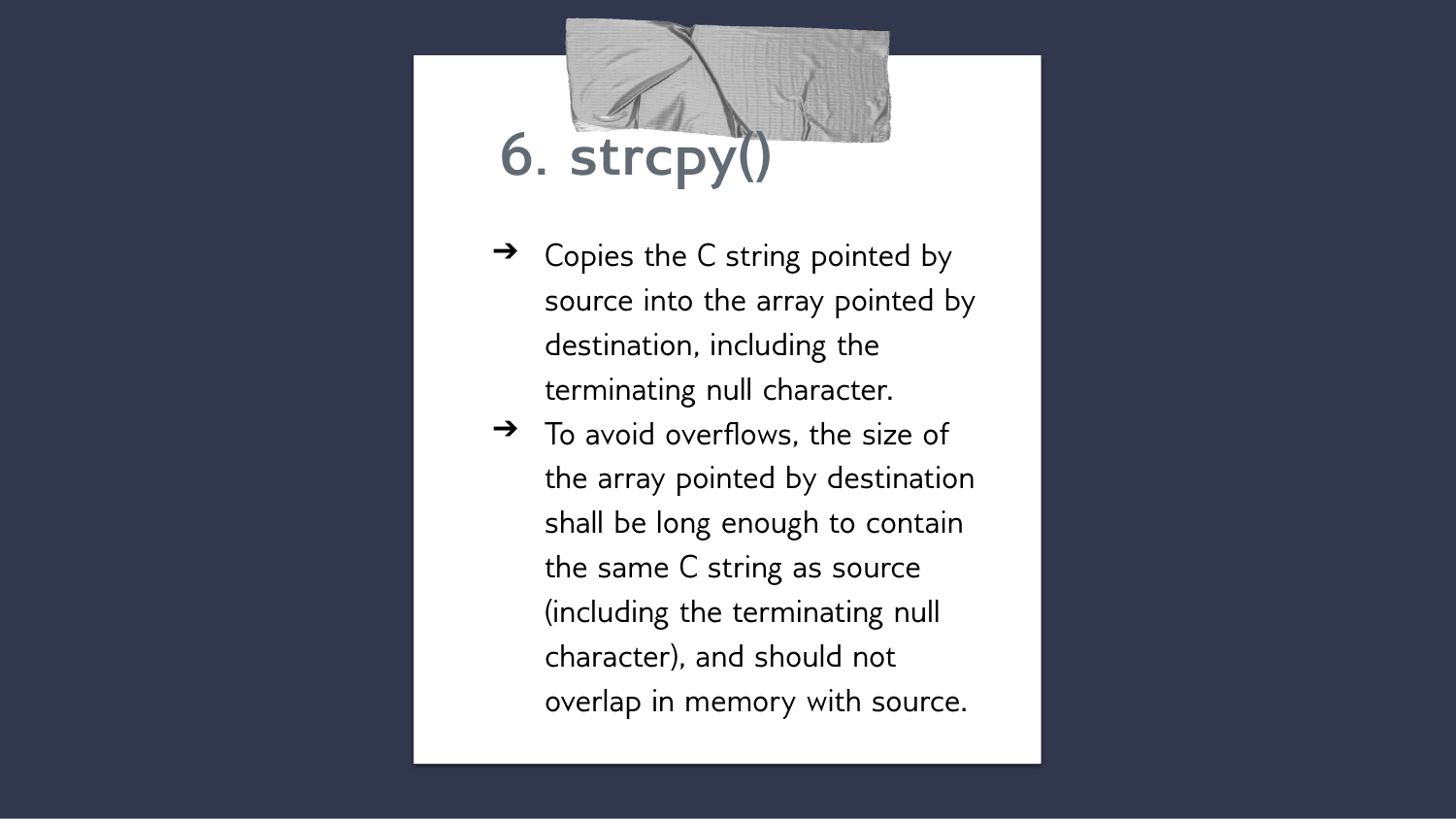

# 6. strcpy()

Copies the C string pointed by source into the array pointed by destination, including the terminating null character.
To avoid overflows, the size of the array pointed by destination shall be long enough to contain the same C string as source (including the terminating null character), and should not overlap in memory with source.